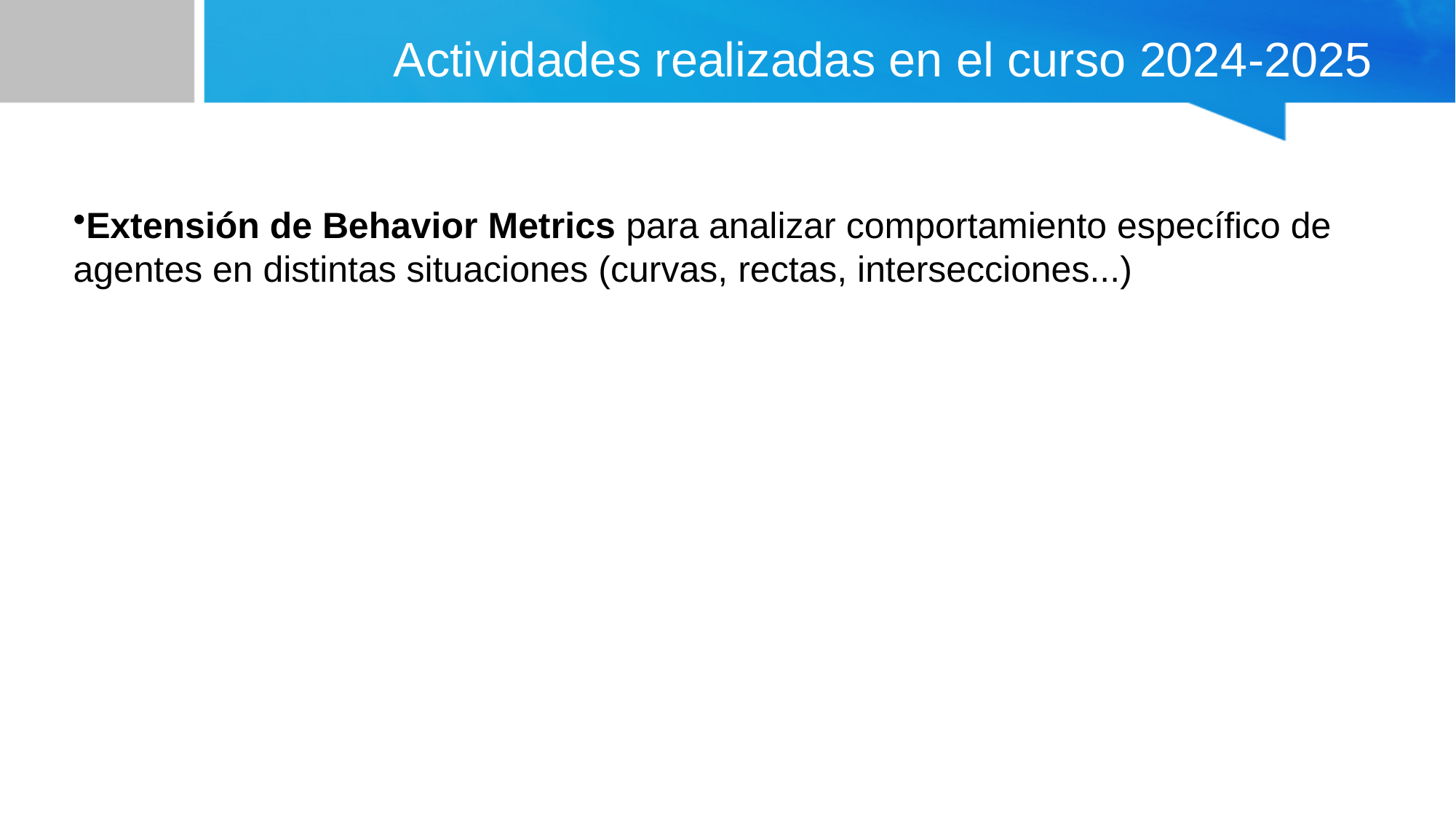

# Actividades realizadas en el curso 2024-2025

Extensión de Behavior Metrics para analizar comportamiento específico de agentes en distintas situaciones (curvas, rectas, intersecciones...)